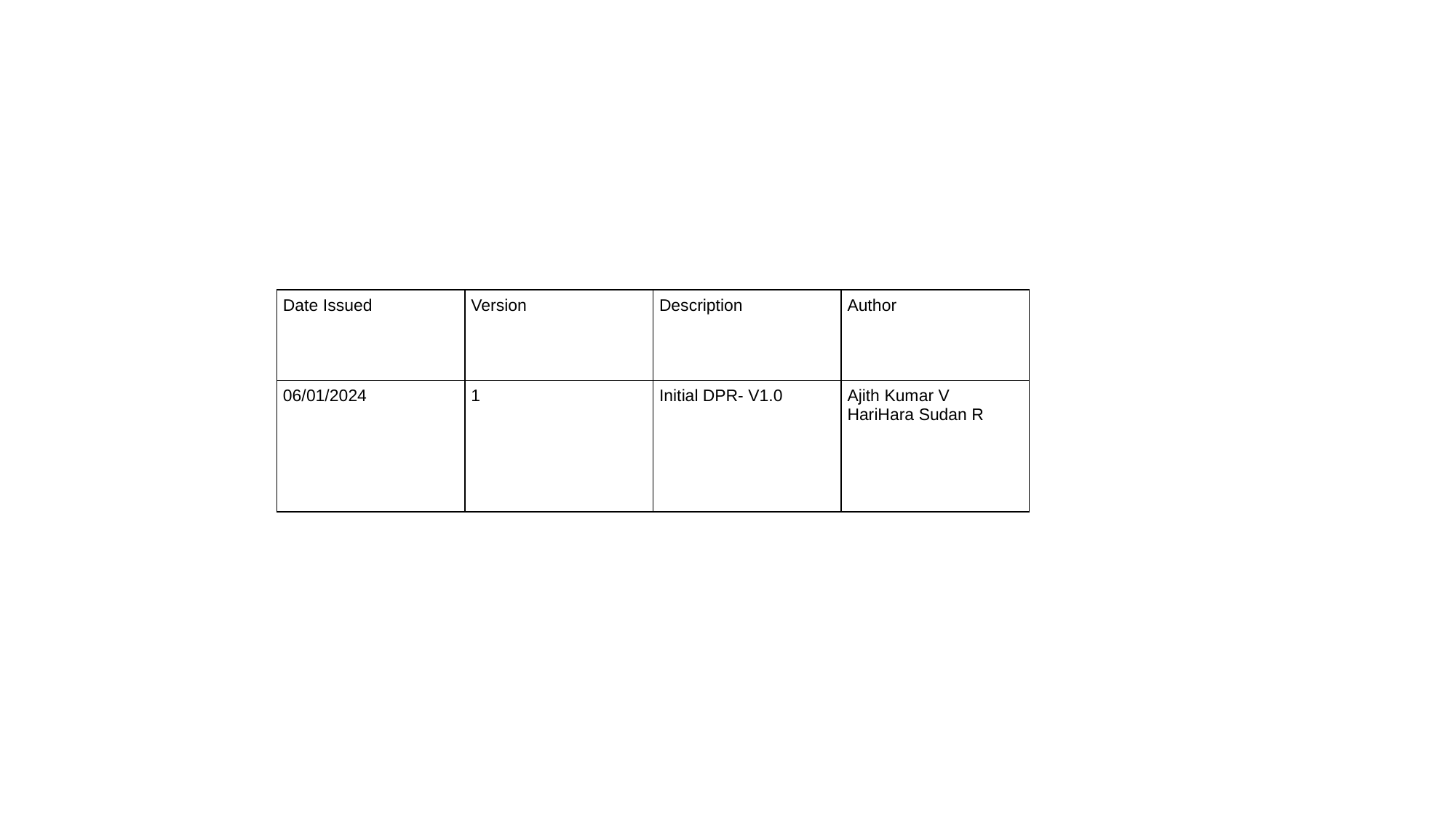

| Date Issued | Version | Description | Author |
| --- | --- | --- | --- |
| 06/01/2024 | 1 | Initial DPR- V1.0 | Ajith Kumar V HariHara Sudan R |